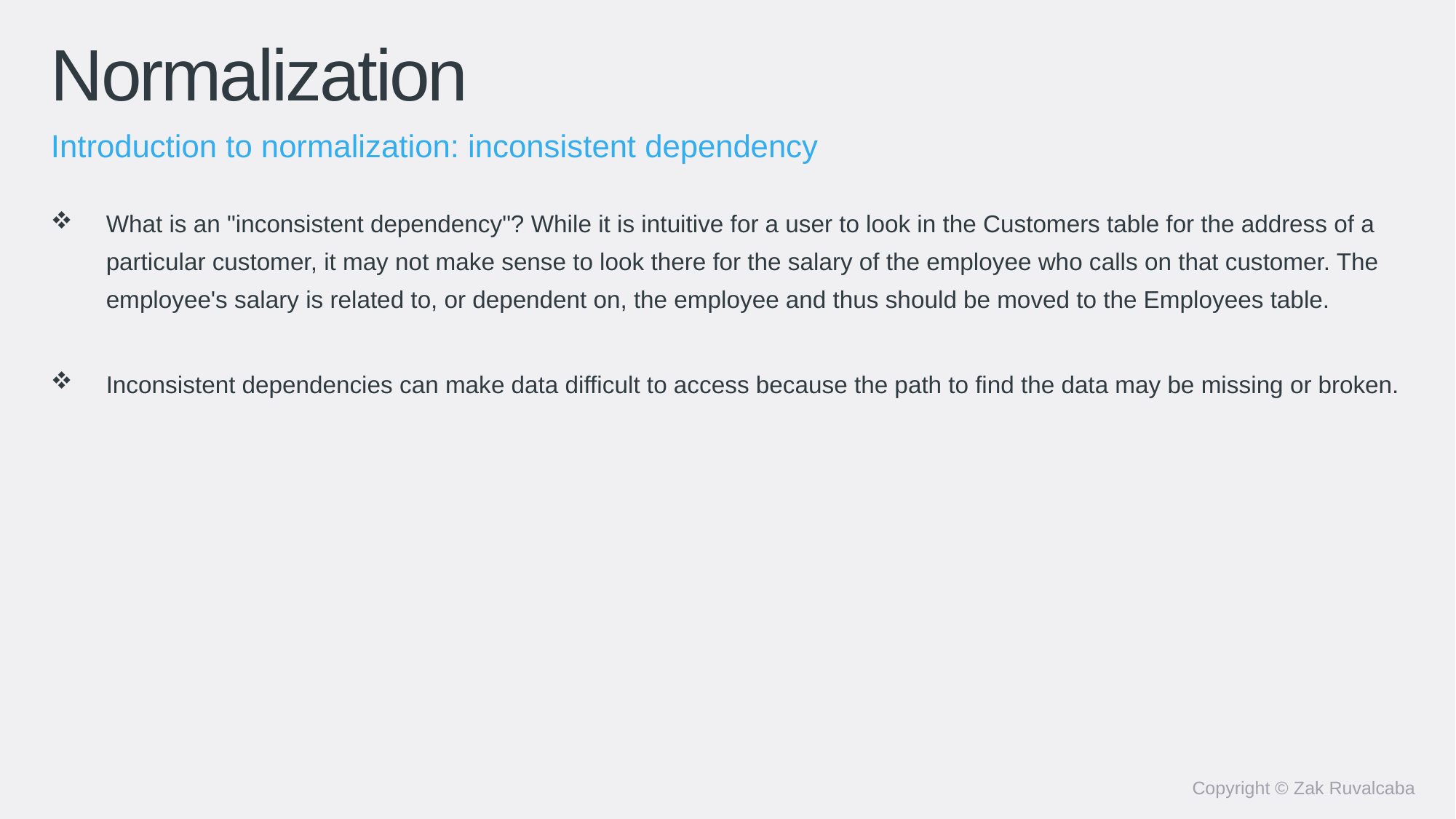

# Normalization
Introduction to normalization: inconsistent dependency
What is an "inconsistent dependency"? While it is intuitive for a user to look in the Customers table for the address of a particular customer, it may not make sense to look there for the salary of the employee who calls on that customer. The employee's salary is related to, or dependent on, the employee and thus should be moved to the Employees table.

Inconsistent dependencies can make data difficult to access because the path to find the data may be missing or broken.